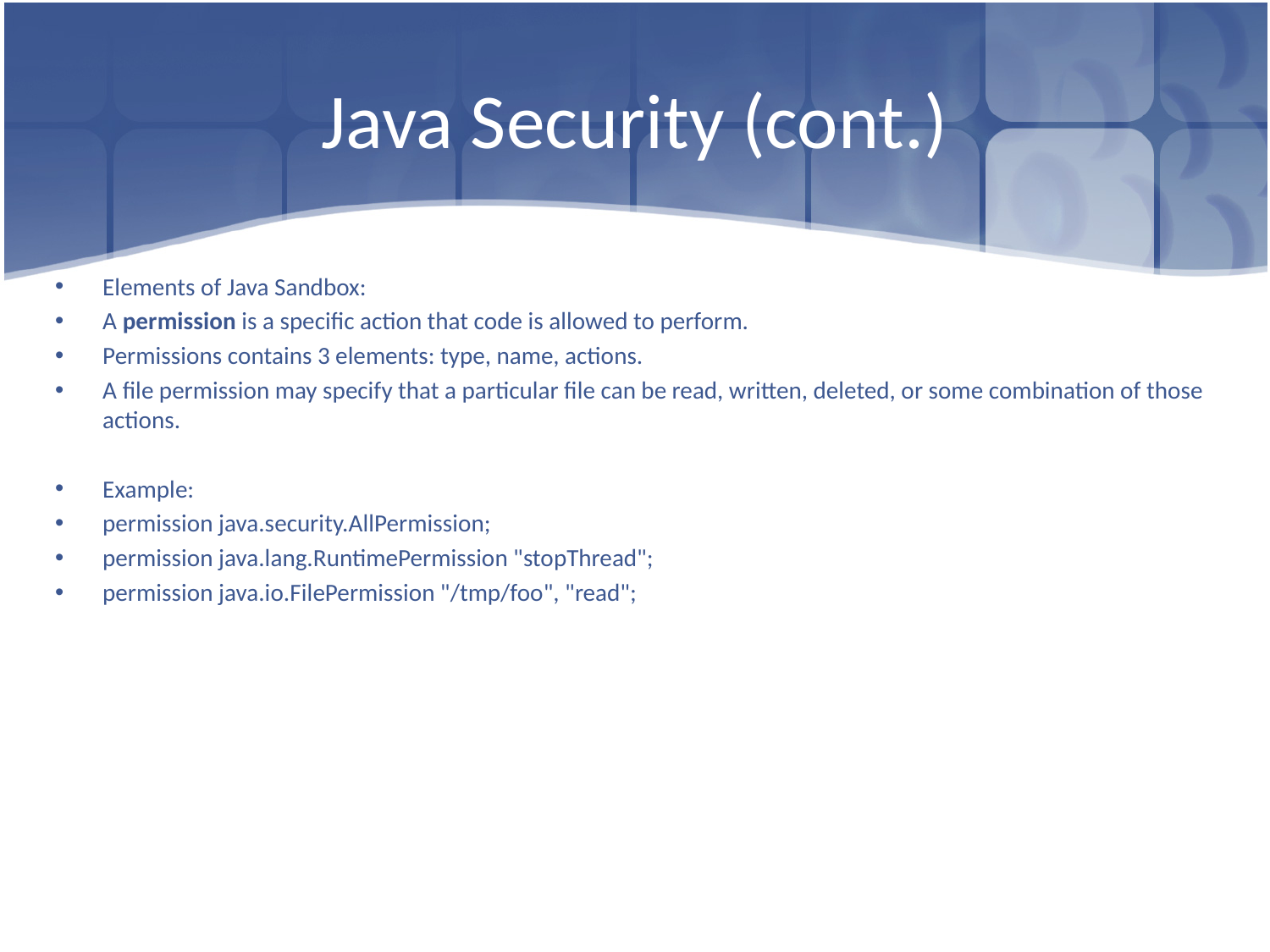

# Java Security (cont.)
Elements of Java Sandbox:
A permission is a specific action that code is allowed to perform.
Permissions contains 3 elements: type, name, actions.
A file permission may specify that a particular file can be read, written, deleted, or some combination of those actions.

Example:
permission java.security.AllPermission;
permission java.lang.RuntimePermission "stopThread";
permission java.io.FilePermission "/tmp/foo", "read";